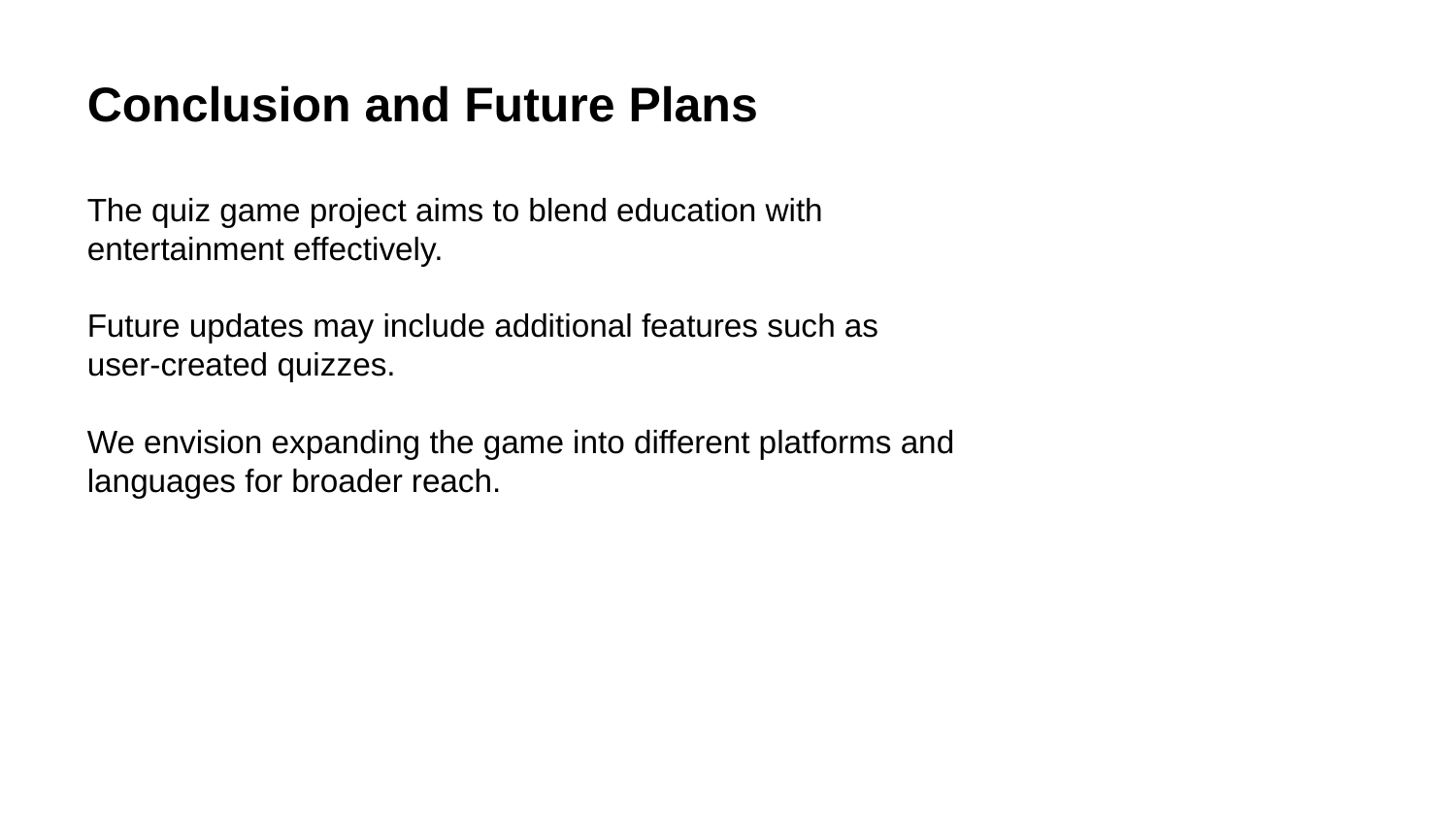

Conclusion and Future Plans
The quiz game project aims to blend education with entertainment effectively.

Future updates may include additional features such as user-created quizzes.

We envision expanding the game into different platforms and languages for broader reach.